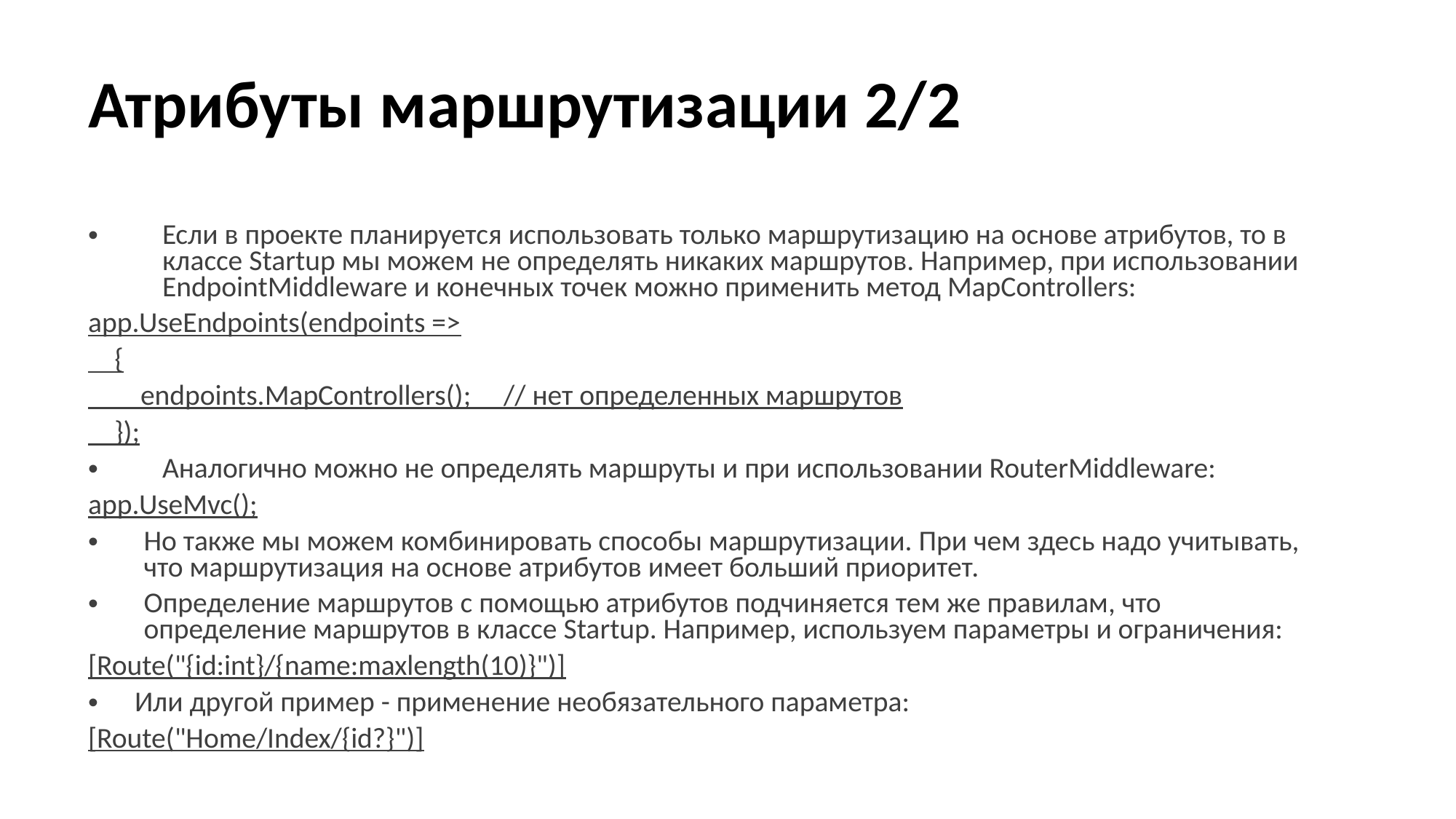

# Атрибуты маршрутизации 2/2
Если в проекте планируется использовать только маршрутизацию на основе атрибутов, то в классе Startup мы можем не определять никаких маршрутов. Например, при использовании EndpointMiddleware и конечных точек можно применить метод MapControllers:
app.UseEndpoints(endpoints =>
    {
        endpoints.MapControllers();     // нет определенных маршрутов
    });
Аналогично можно не определять маршруты и при использовании RouterMiddleware:
app.UseMvc();
Но также мы можем комбинировать способы маршрутизации. При чем здесь надо учитывать, что маршрутизация на основе атрибутов имеет больший приоритет.
Определение маршрутов с помощью атрибутов подчиняется тем же правилам, что определение маршрутов в классе Startup. Например, используем параметры и ограничения:
[Route("{id:int}/{name:maxlength(10)}")]
Или другой пример - применение необязательного параметра:
[Route("Home/Index/{id?}")]